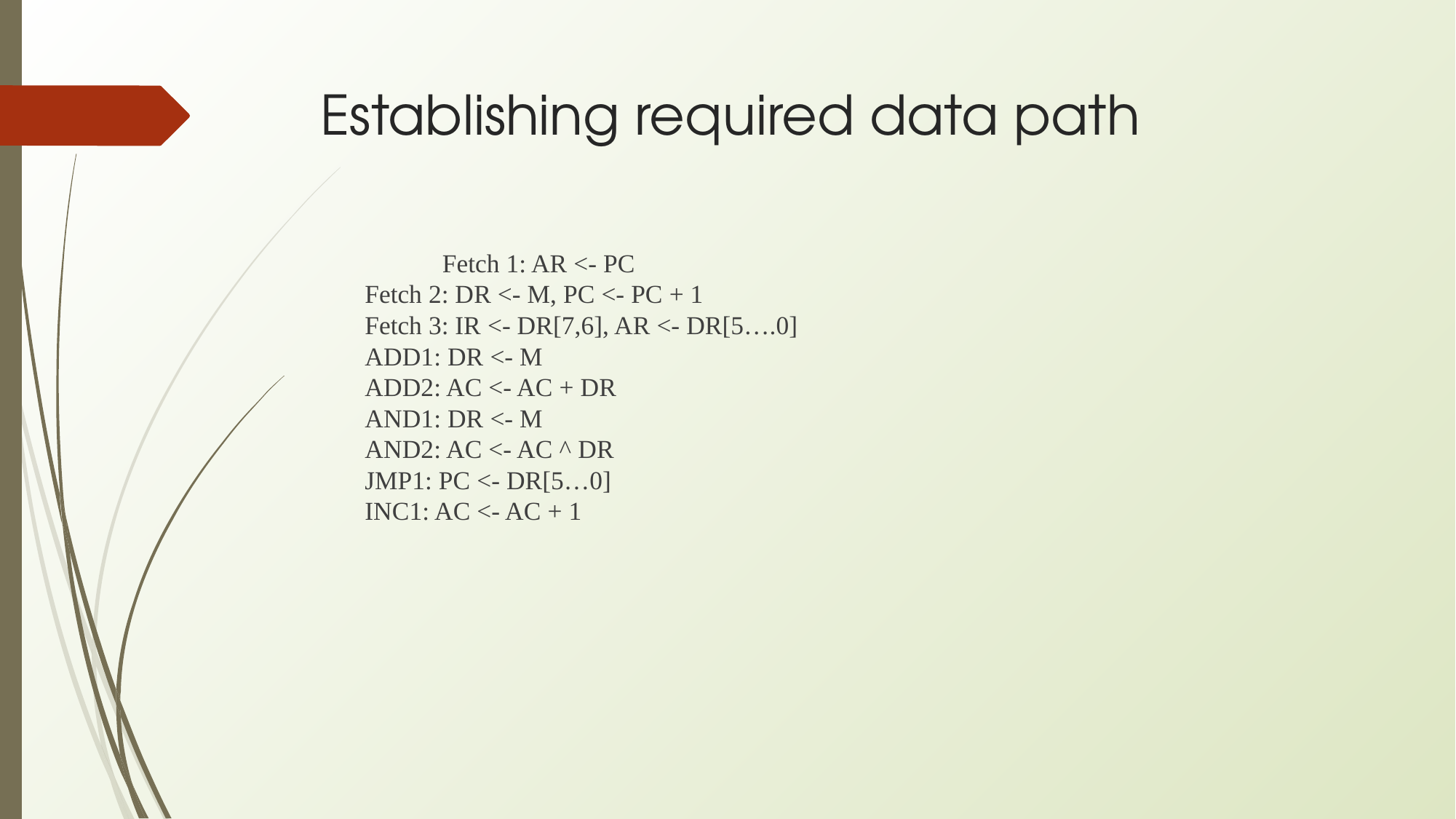

# Establishing required data path
	 	Fetch 1: AR <- PC
		Fetch 2: DR <- M, PC <- PC + 1
		Fetch 3: IR <- DR[7,6], AR <- DR[5….0]
		ADD1: DR <- M
		ADD2: AC <- AC + DR
		AND1: DR <- M
		AND2: AC <- AC ^ DR
		JMP1: PC <- DR[5…0]
		INC1: AC <- AC + 1